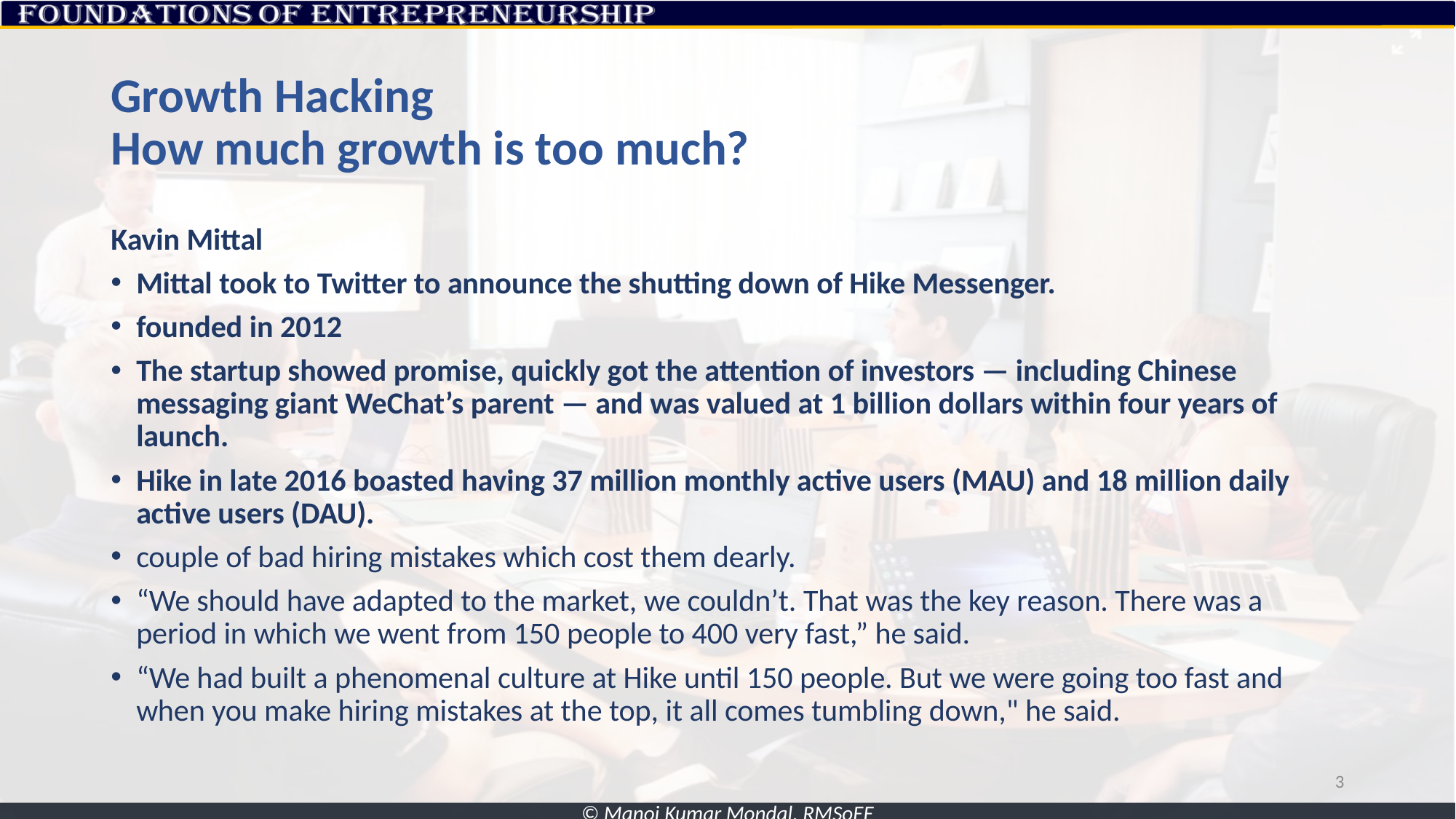

# Growth Hacking How much growth is too much?
Kavin Mittal
Mittal took to Twitter to announce the shutting down of Hike Messenger.
founded in 2012
The startup showed promise, quickly got the attention of investors — including Chinese messaging giant WeChat’s parent — and was valued at 1 billion dollars within four years of launch.
Hike in late 2016 boasted having 37 million monthly active users (MAU) and 18 million daily active users (DAU).
couple of bad hiring mistakes which cost them dearly.
“We should have adapted to the market, we couldn’t. That was the key reason. There was a period in which we went from 150 people to 400 very fast,” he said.
“We had built a phenomenal culture at Hike until 150 people. But we were going too fast and when you make hiring mistakes at the top, it all comes tumbling down," he said.
3